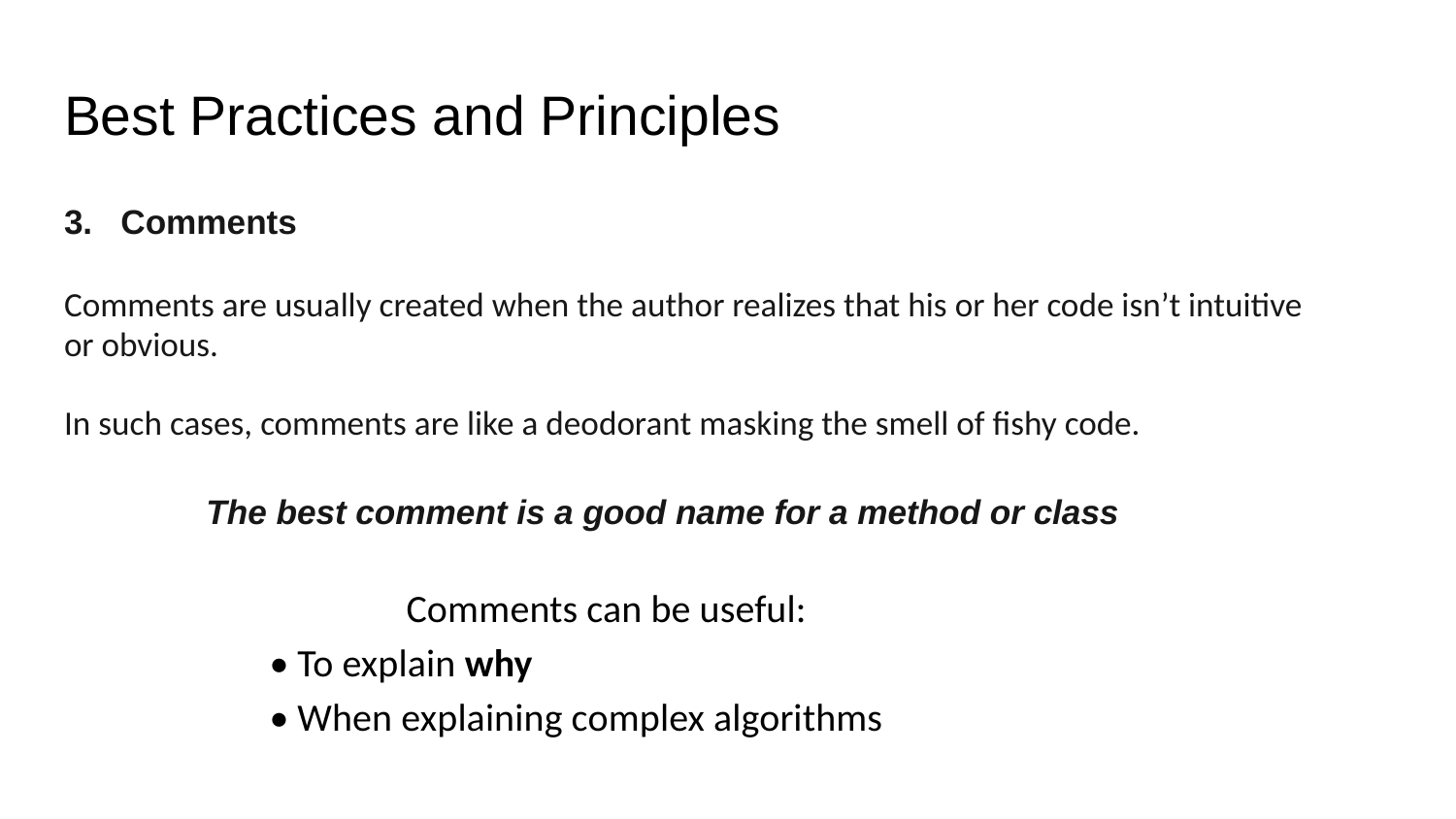

# Best Practices and Principles
3.   Comments

Comments are usually created when the author realizes that his or her code isn’t intuitive or obvious.

In such cases, comments are like a deodorant masking the smell of fishy code.

               The best comment is a good name for a method or class

Comments can be useful:
• To explain why
• When explaining complex algorithms